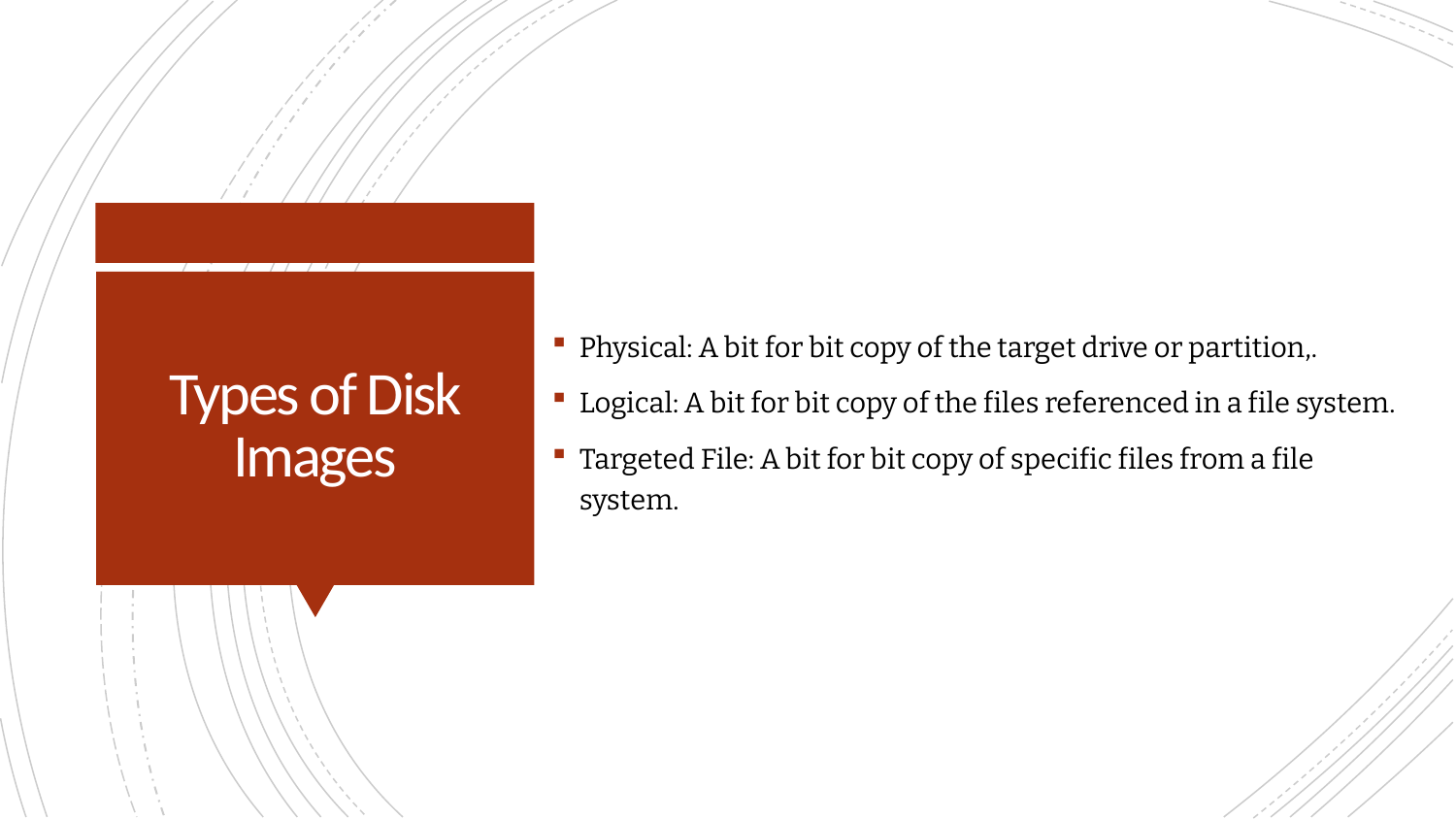

Physical: A bit for bit copy of the target drive or partition,.
Logical: A bit for bit copy of the files referenced in a file system.
Targeted File: A bit for bit copy of specific files from a file system.
# Types of Disk Images